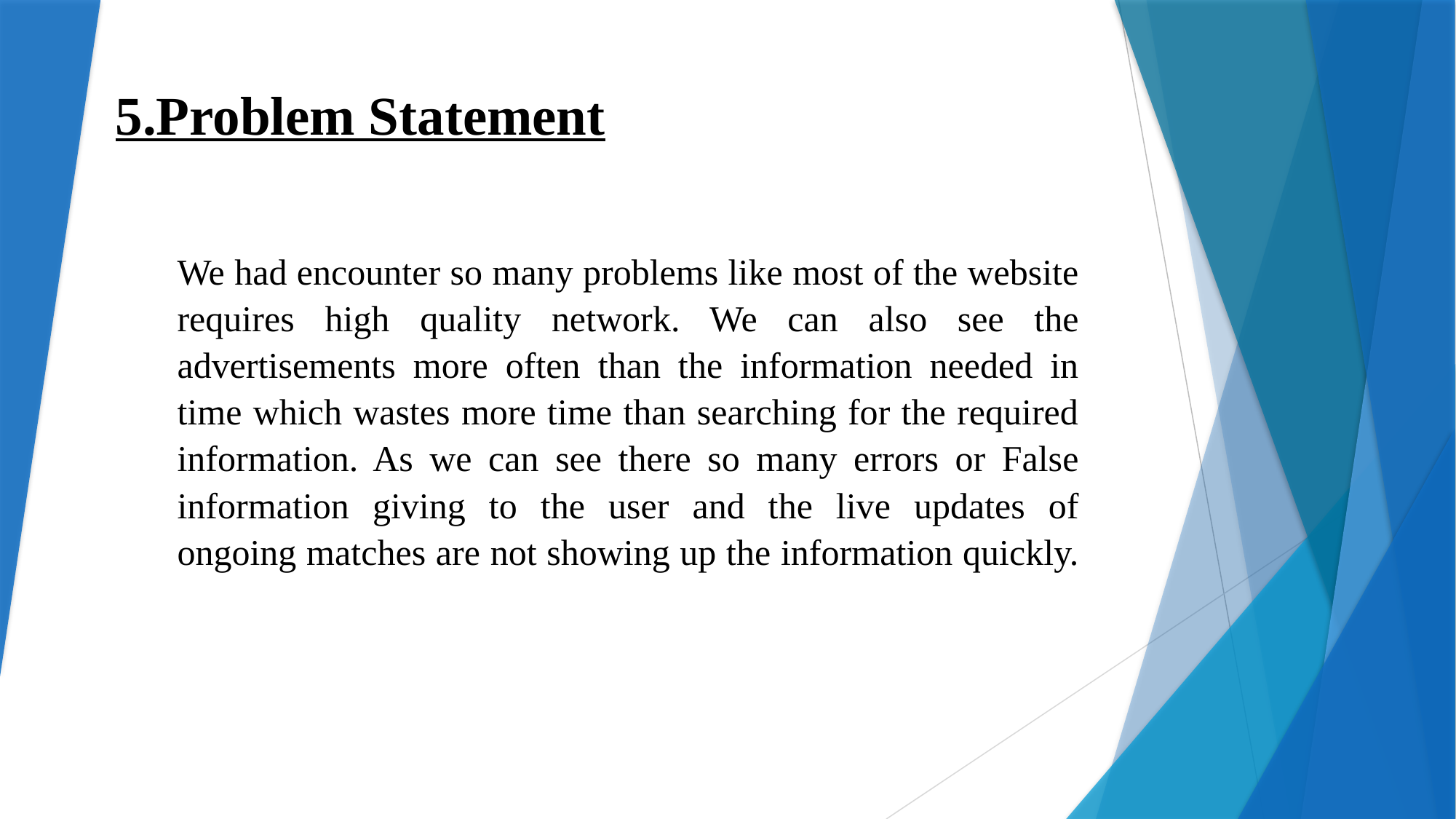

5.Problem Statement
We had encounter so many problems like most of the website requires high quality network. We can also see the advertisements more often than the information needed in time which wastes more time than searching for the required information. As we can see there so many errors or False information giving to the user and the live updates of ongoing matches are not showing up the information quickly.